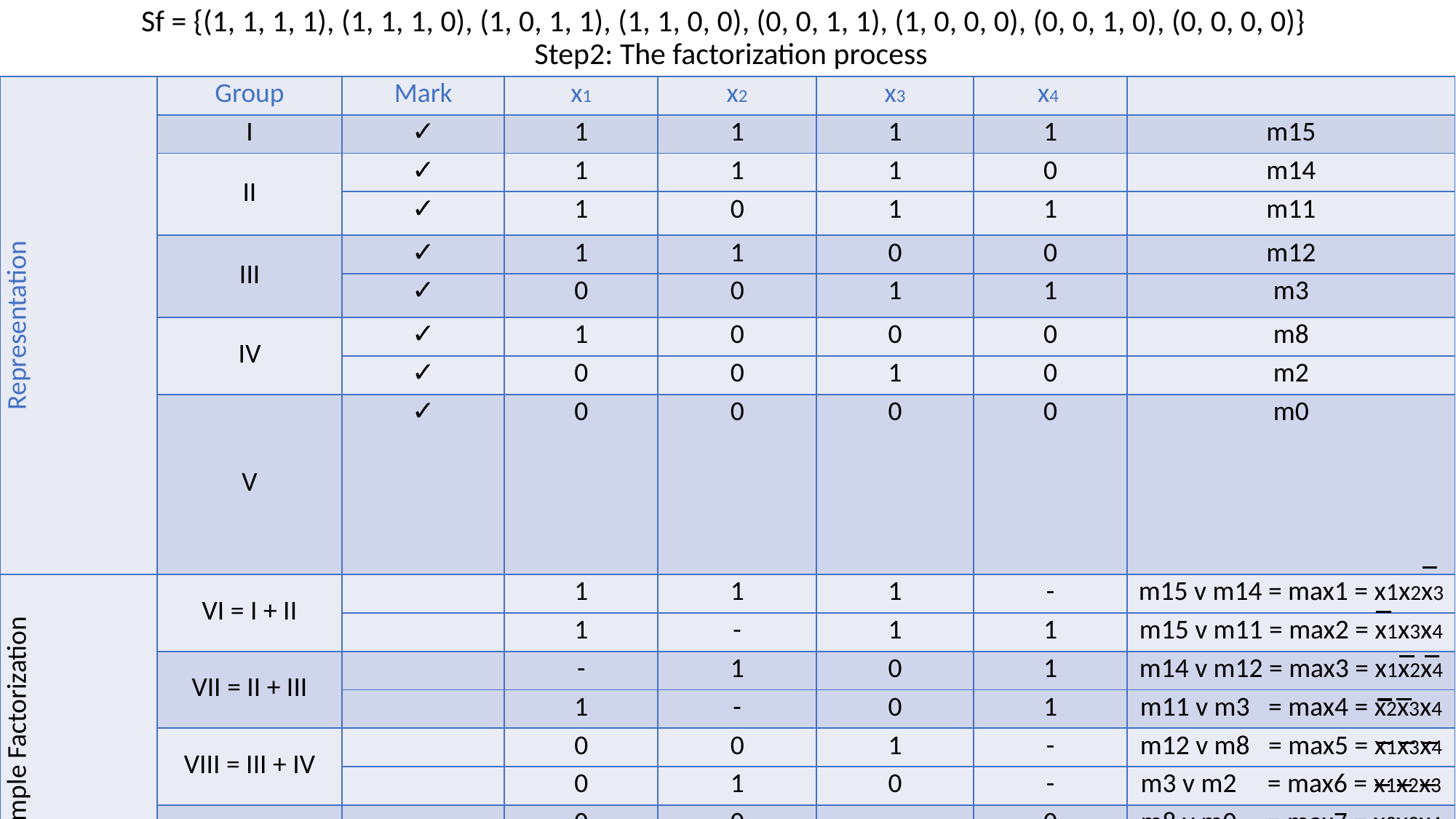

# Sf = {(1, 1, 1, 1), (1, 1, 1, 0), (1, 0, 1, 1), (1, 1, 0, 0), (0, 0, 1, 1), (1, 0, 0, 0), (0, 0, 1, 0), (0, 0, 0, 0)} Step2: The factorization process
| Representation | Group | Mark | x1 | x2 | x3 | x4 |  |
| --- | --- | --- | --- | --- | --- | --- | --- |
|  | I | ✓ | 1 | 1 | 1 | 1 | m15 |
|  | II | ✓ | 1 | 1 | 1 | 0 | m14 |
|  |  | ✓ | 1 | 0 | 1 | 1 | m11 |
|  | III | ✓ | 1 | 1 | 0 | 0 | m12 |
|  | III | ✓ | 0 | 0 | 1 | 1 | m3 |
|  | IV | ✓ | 1 | 0 | 0 | 0 | m8 |
|  |  | ✓ | 0 | 0 | 1 | 0 | m2 |
|  | V | ✓ | 0 | 0 | 0 | 0 | m0 |
| Simple Factorization | VI = I + II |  | 1 | 1 | 1 | - | m15 v m14 = max1 = x1x2x3 |
|  |  |  | 1 | - | 1 | 1 | m15 v m11 = max2 = x1x3x4 |
|  | VII = II + III |  | - | 1 | 0 | 1 | m14 v m12 = max3 = x1x2x4 |
|  |  |  | 1 | - | 0 | 1 | m11 v m3 = max4 = x2x3x4 |
|  | VIII = III + IV |  | 0 | 0 | 1 | - | m12 v m8 = max5 = x1x3x4 |
|  |  |  | 0 | 1 | 0 | - | m3 v m2 = max6 = x1x2x3 |
|  | IX = IV + V |  | 0 | 0 | - | 0 | m8 v m0 = max7 = x2x3x4 |
|  |  |  | 0 | - | 0 | 0 | m2 v m0 = max8 = x1x2x4 |
8